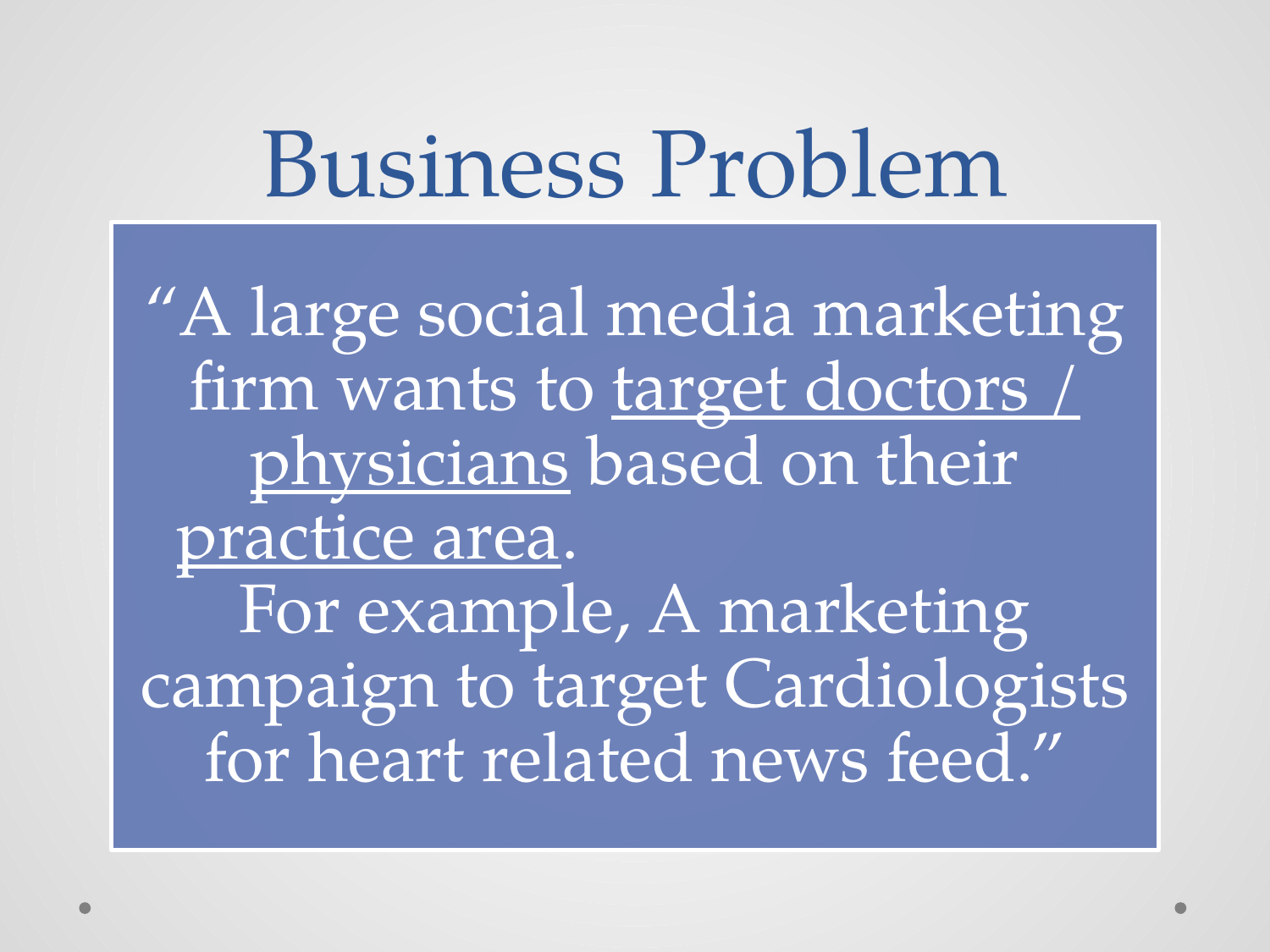

# Business Problem
“A large social media marketing firm wants to target doctors / physicians based on their practice area.                               For example, A marketing campaign to target Cardiologists for heart related news feed.”